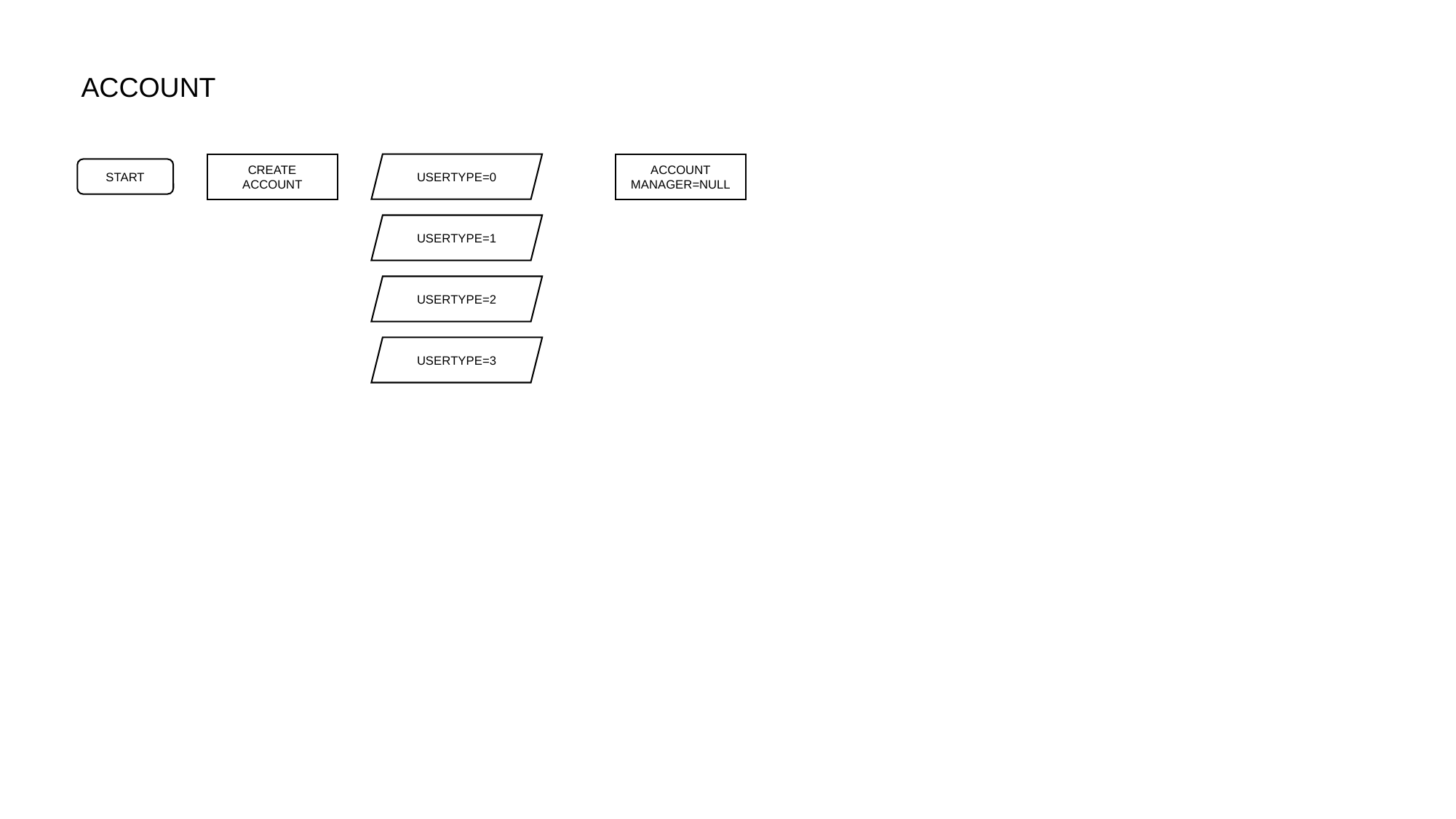

ACCOUNT
CREATE
ACCOUNT
USERTYPE=0
ACCOUNT
MANAGER=NULL
START
USERTYPE=1
USERTYPE=2
USERTYPE=3